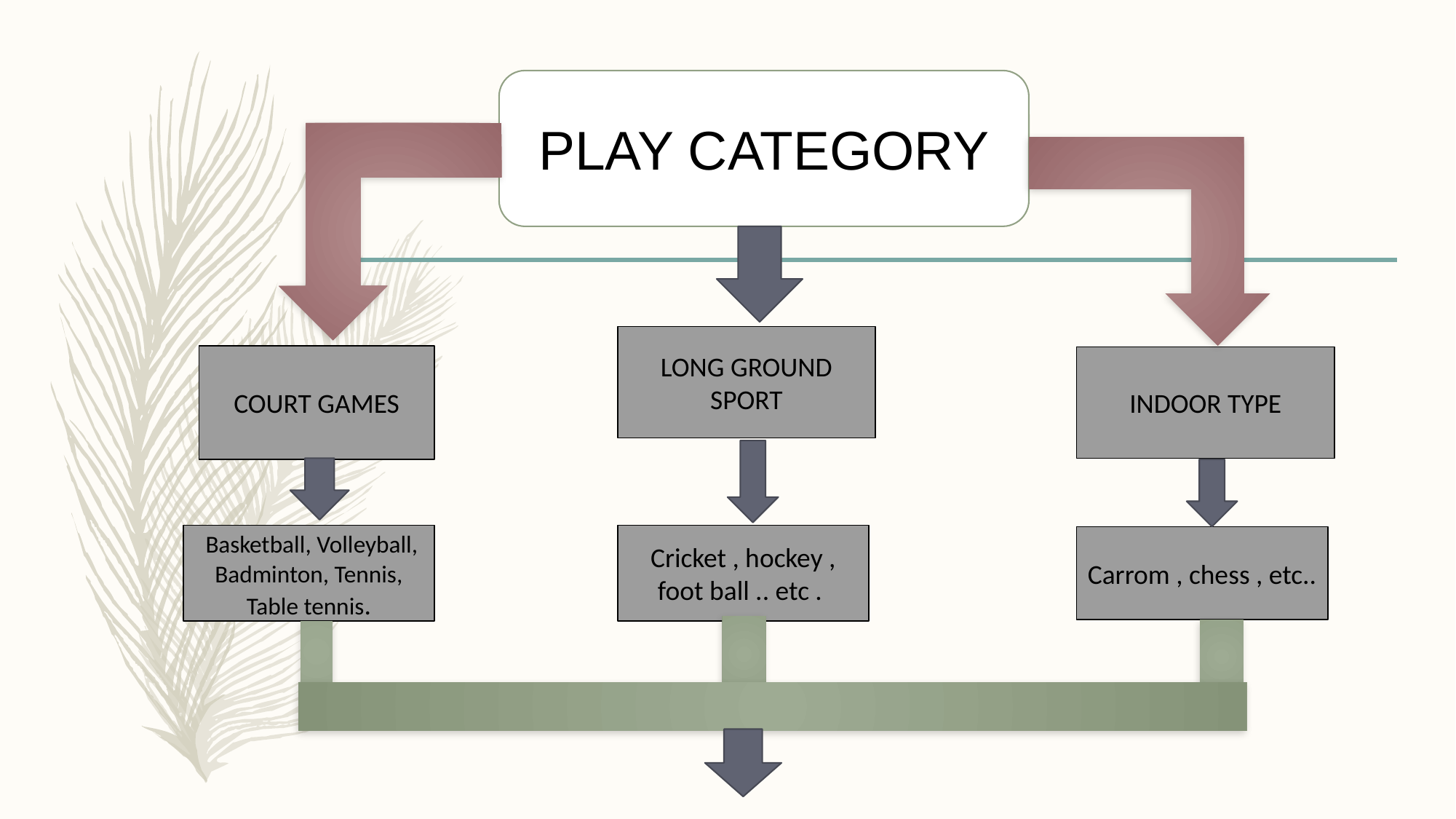

PLAY CATEGORY

LONG GROUND SPORT
COURT GAMES
INDOOR TYPE

 Basketball, Volleyball, Badminton, Tennis, Table tennis.
Cricket , hockey , foot ball .. etc .
Carrom , chess , etc..